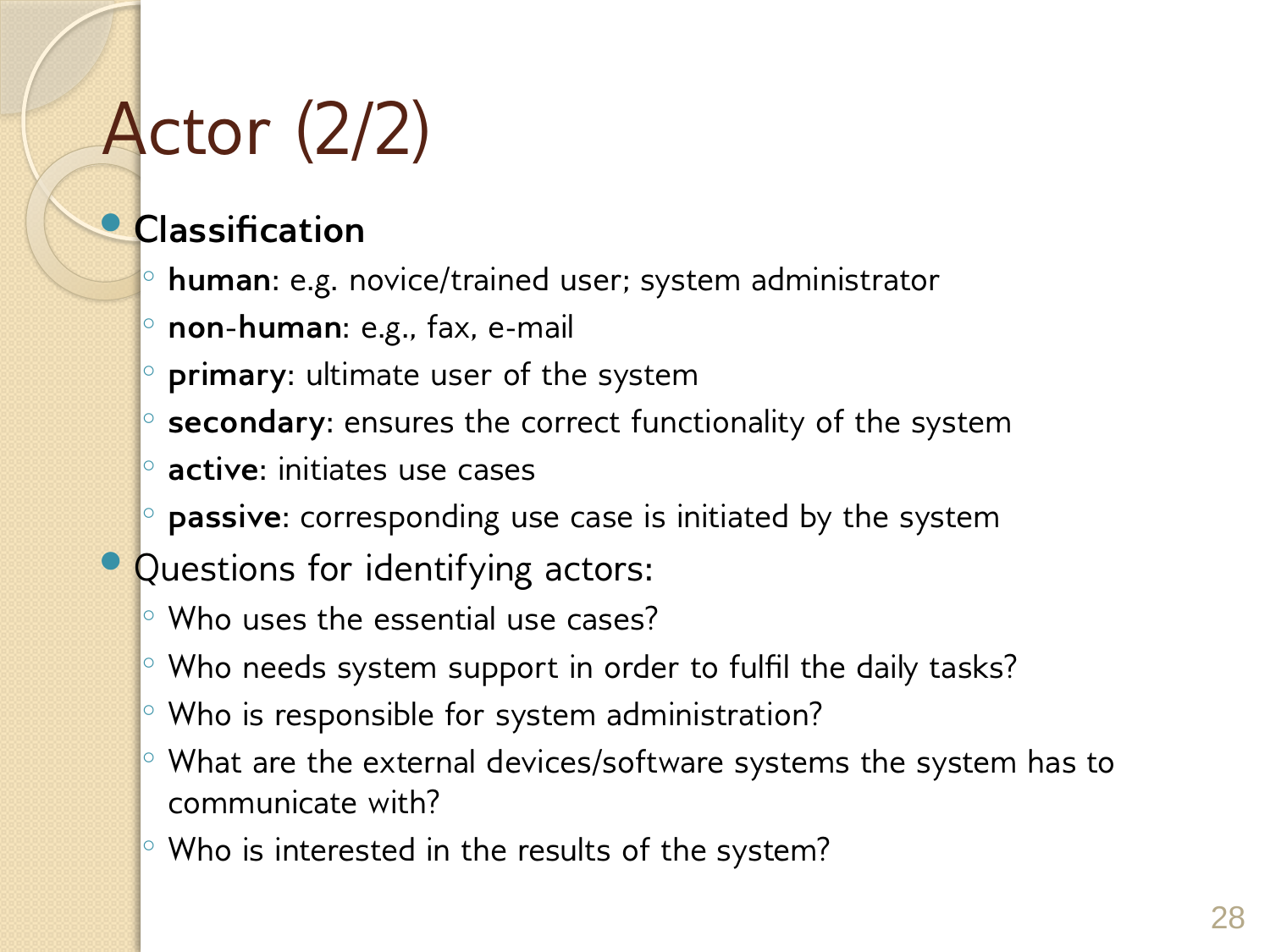

# Actor (2/2)
Classification
human: e.g. novice/trained user; system administrator
non-human: e.g., fax, e-mail
primary: ultimate user of the system
secondary: ensures the correct functionality of the system
active: initiates use cases
passive: corresponding use case is initiated by the system
Questions for identifying actors:
Who uses the essential use cases?
Who needs system support in order to fulfil the daily tasks?
Who is responsible for system administration?
What are the external devices/software systems the system has to communicate with?
Who is interested in the results of the system?
28